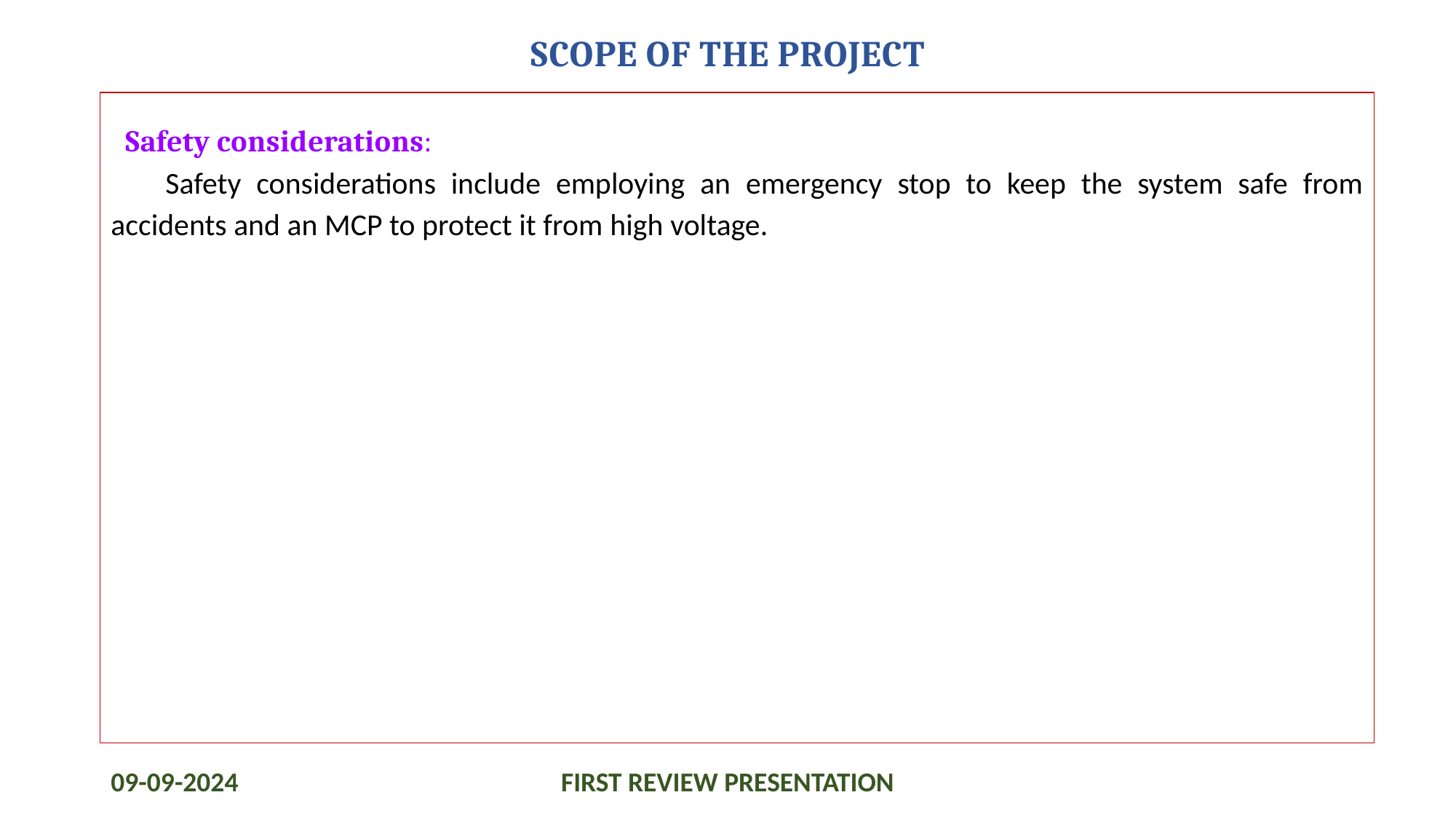

# SCOPE OF THE PROJECT

  Safety considerations:
Safety considerations include employing an emergency stop to keep the system safe from accidents and an MCP to protect it from high voltage.

09-09-2024
FIRST REVIEW PRESENTATION
7